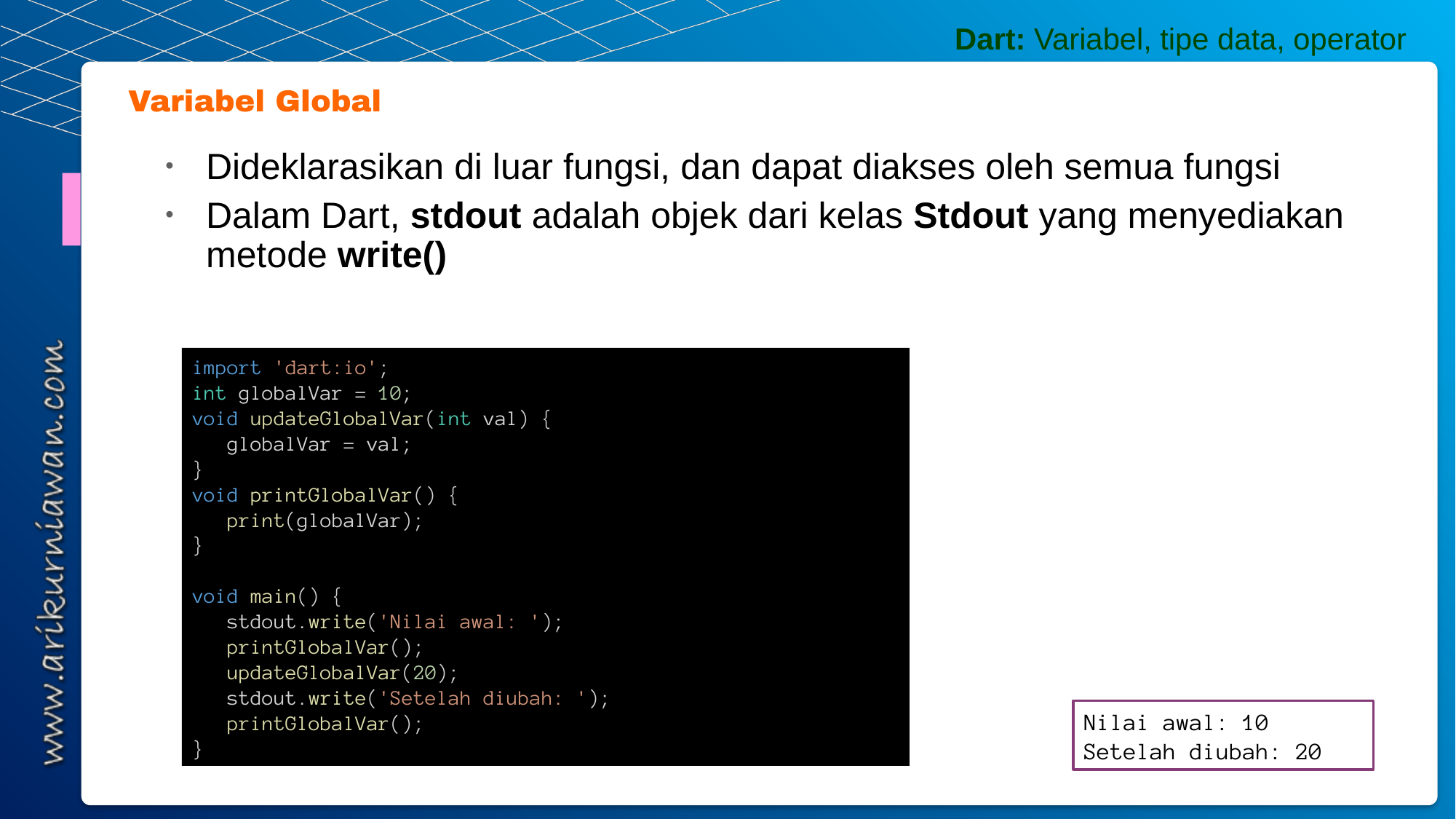

Dart: Variabel, tipe data, operator
Variabel Global
Dideklarasikan di luar fungsi, dan dapat diakses oleh semua fungsi
Dalam Dart, stdout adalah objek dari kelas Stdout yang menyediakan metode write()
import 'dart:io';
int globalVar = 10;
void updateGlobalVar(int val) {
   globalVar = val;
}
void printGlobalVar() {
   print(globalVar);
}
void main() {
   stdout.write('Nilai awal: ');
   printGlobalVar();
   updateGlobalVar(20);
   stdout.write('Setelah diubah: ');
   printGlobalVar();
}
Nilai awal: 10
Setelah diubah: 20